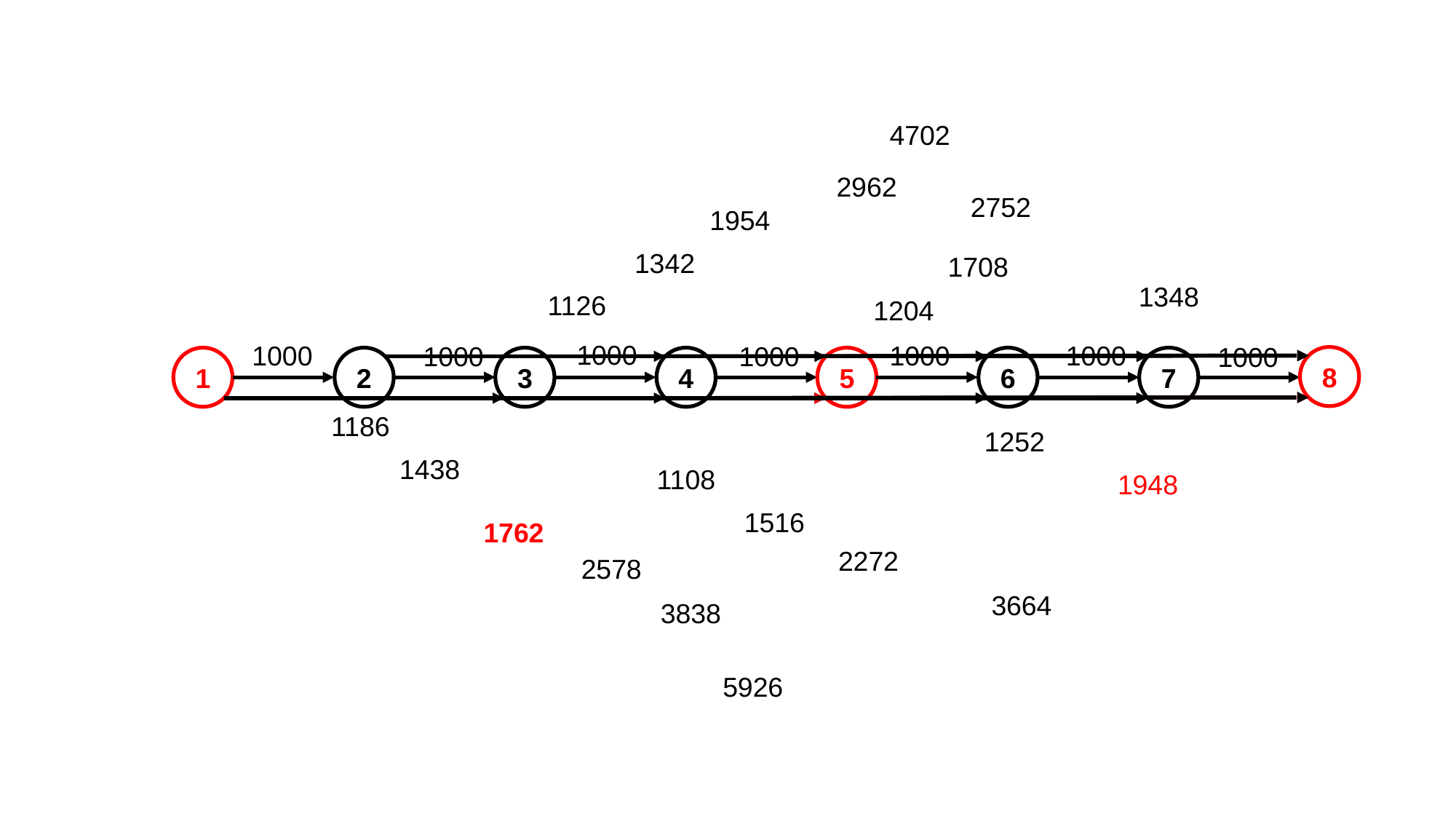

4702
2962
2752
1708
1348
1204
1000
3
1000
4
1000
1
1000
2
1000
5
1000
6
7
1000
8
1252
1948
3664
1954
1342
1126
1186
1438
1108
1516
1762
2272
2578
3838
5926